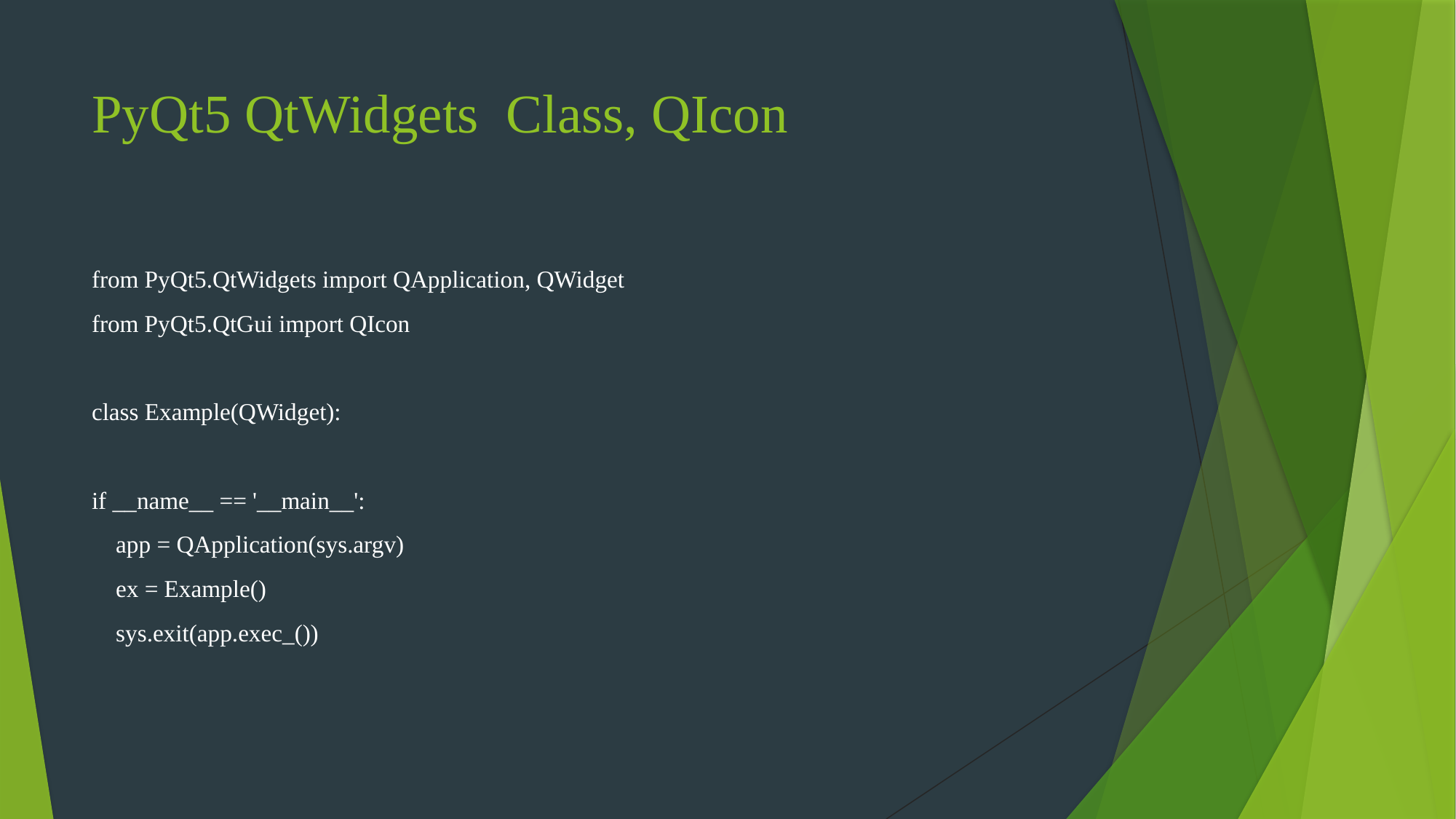

# PyQt5 QtWidgets  Class, QIcon
from PyQt5.QtWidgets import QApplication, QWidget
from PyQt5.QtGui import QIcon

class Example(QWidget):

if __name__ == '__main__':
    app = QApplication(sys.argv)
    ex = Example()
    sys.exit(app.exec_())